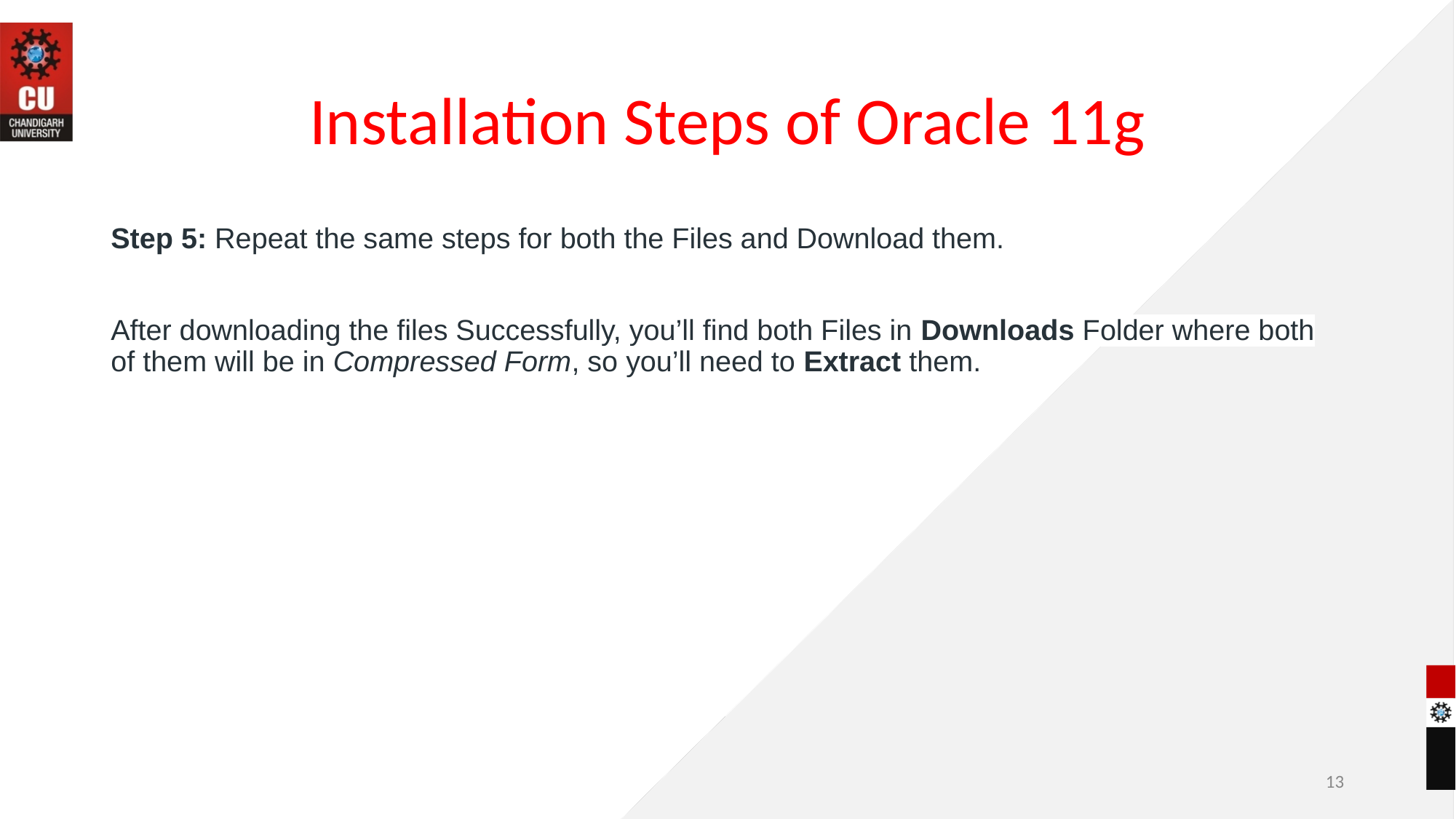

# Installation Steps of Oracle 11g
Step 5: Repeat the same steps for both the Files and Download them.

After downloading the files Successfully, you’ll find both Files in Downloads Folder where both of them will be in Compressed Form, so you’ll need to Extract them.
13